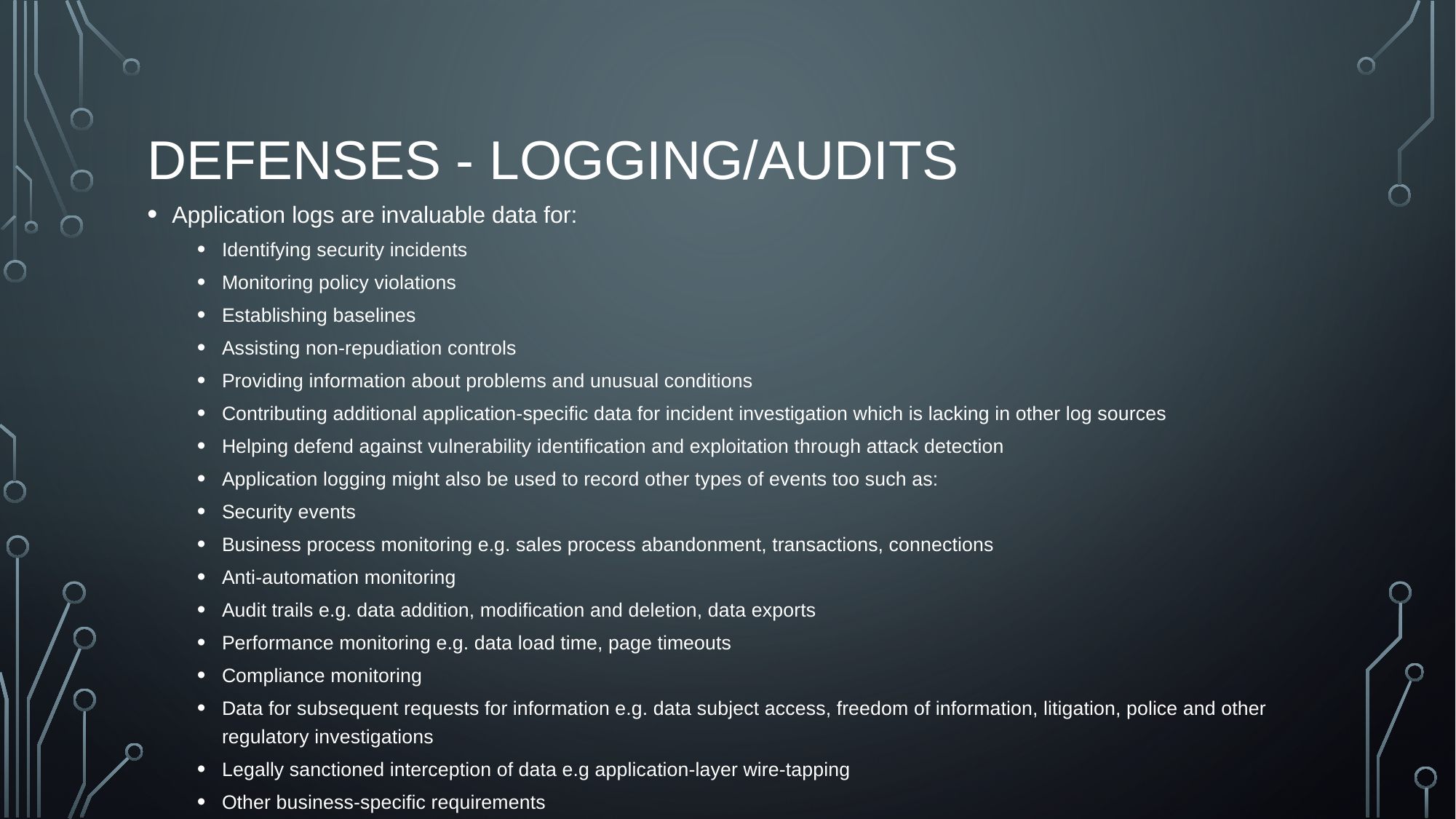

# Defenses - Logging/Audits
Application logs are invaluable data for:
Identifying security incidents
Monitoring policy violations
Establishing baselines
Assisting non-repudiation controls
Providing information about problems and unusual conditions
Contributing additional application-specific data for incident investigation which is lacking in other log sources
Helping defend against vulnerability identification and exploitation through attack detection
Application logging might also be used to record other types of events too such as:
Security events
Business process monitoring e.g. sales process abandonment, transactions, connections
Anti-automation monitoring
Audit trails e.g. data addition, modification and deletion, data exports
Performance monitoring e.g. data load time, page timeouts
Compliance monitoring
Data for subsequent requests for information e.g. data subject access, freedom of information, litigation, police and other regulatory investigations
Legally sanctioned interception of data e.g application-layer wire-tapping
Other business-specific requirements